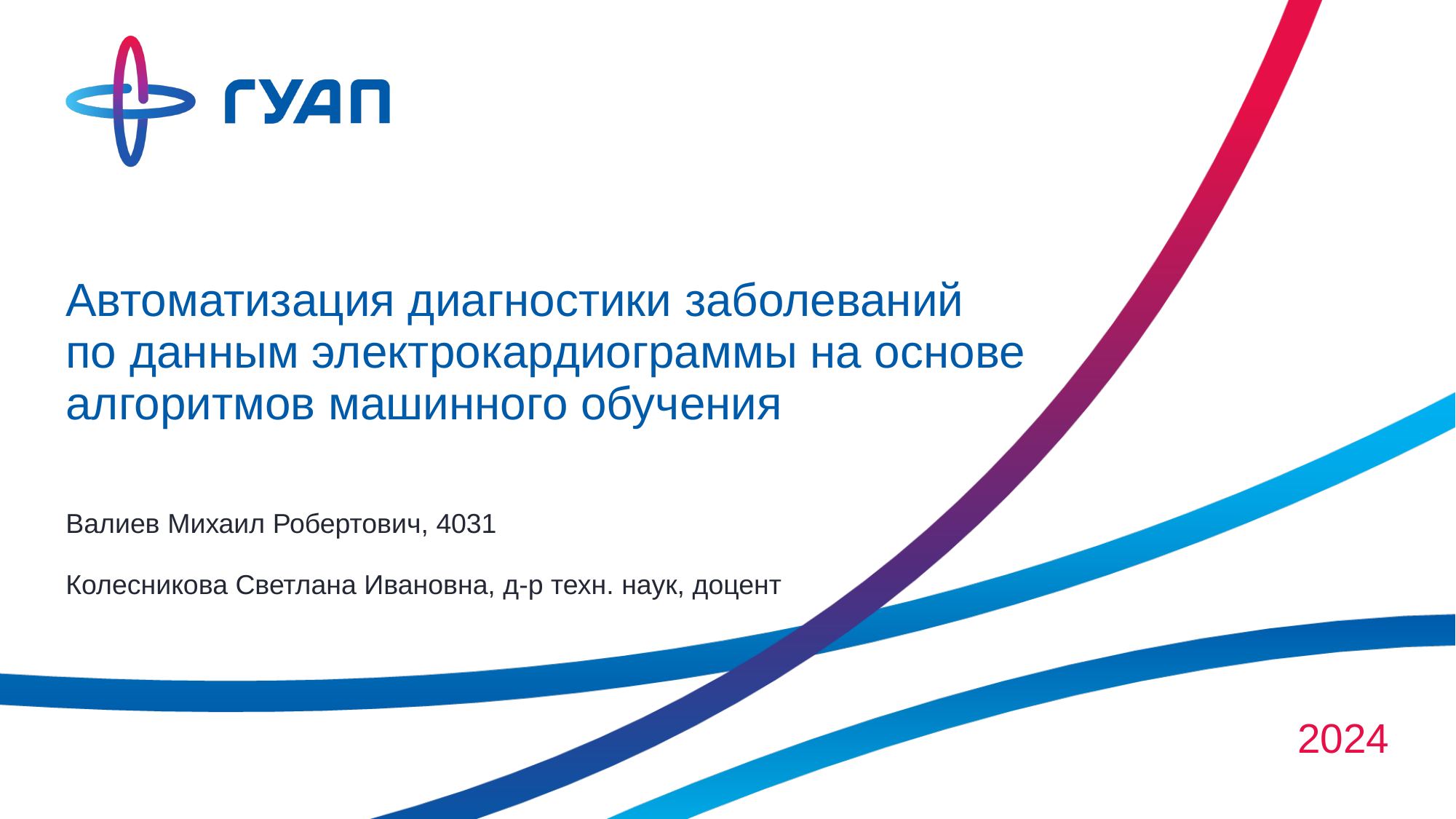

# Автоматизация диагностики заболеваний по данным электрокардиограммы на основе алгоритмов машинного обучения
Валиев Михаил Робертович, 4031

Колесникова Светлана Ивановна, д-р техн. наук, доцент

2024